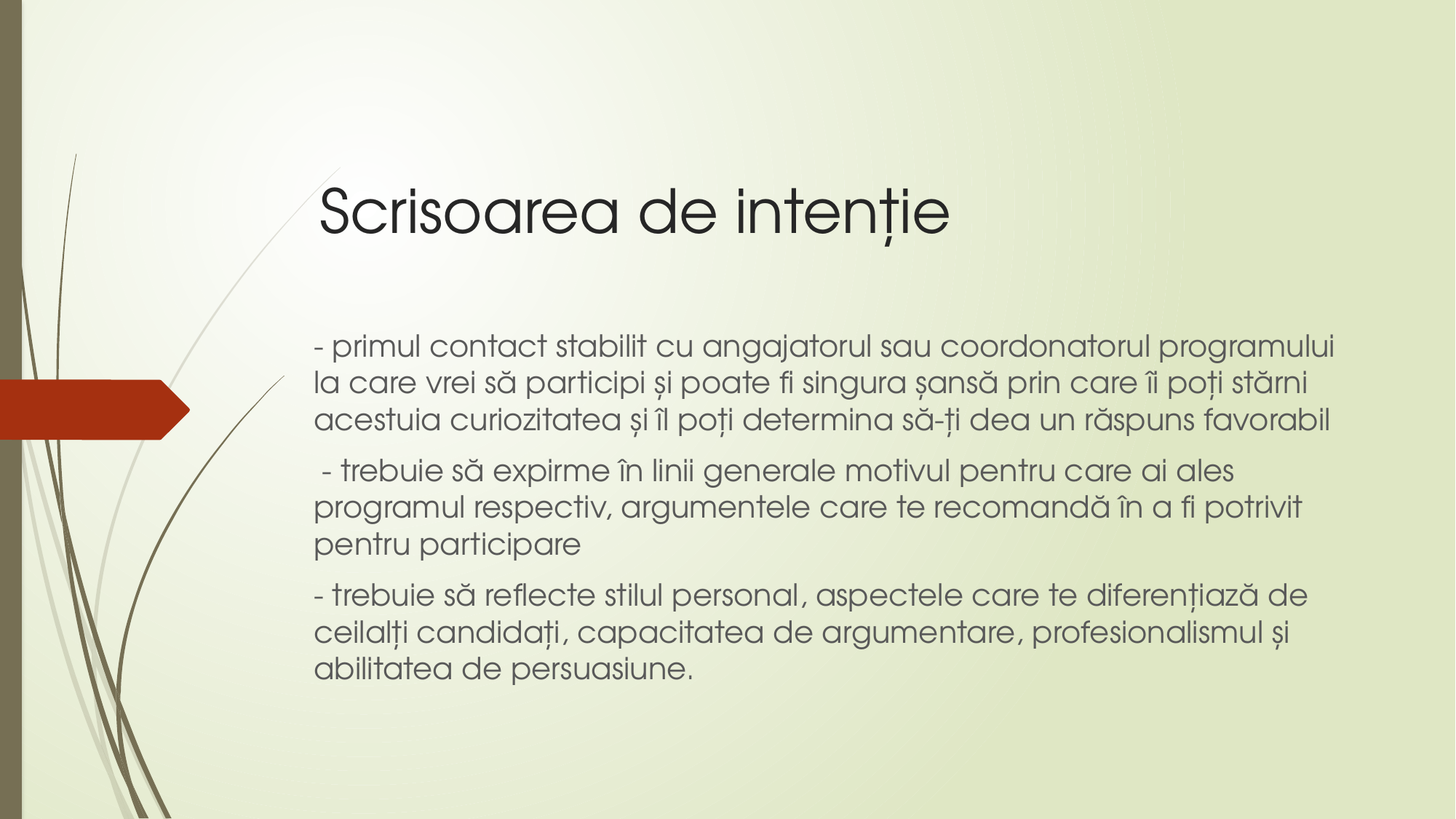

# Scrisoarea de intenție
- primul contact stabilit cu angajatorul sau coordonatorul programului la care vrei să participi şi poate fi singura şansă prin care îi poţi stărni acestuia curiozitatea şi îl poţi determina să-ţi dea un răspuns favorabil
 - trebuie să expirme în linii generale motivul pentru care ai ales programul respectiv, argumentele care te recomandă în a fi potrivit pentru participare
- trebuie să reflecte stilul personal, aspectele care te diferenţiază de ceilalţi candidaţi, capacitatea de argumentare, profesionalismul şi abilitatea de persuasiune.